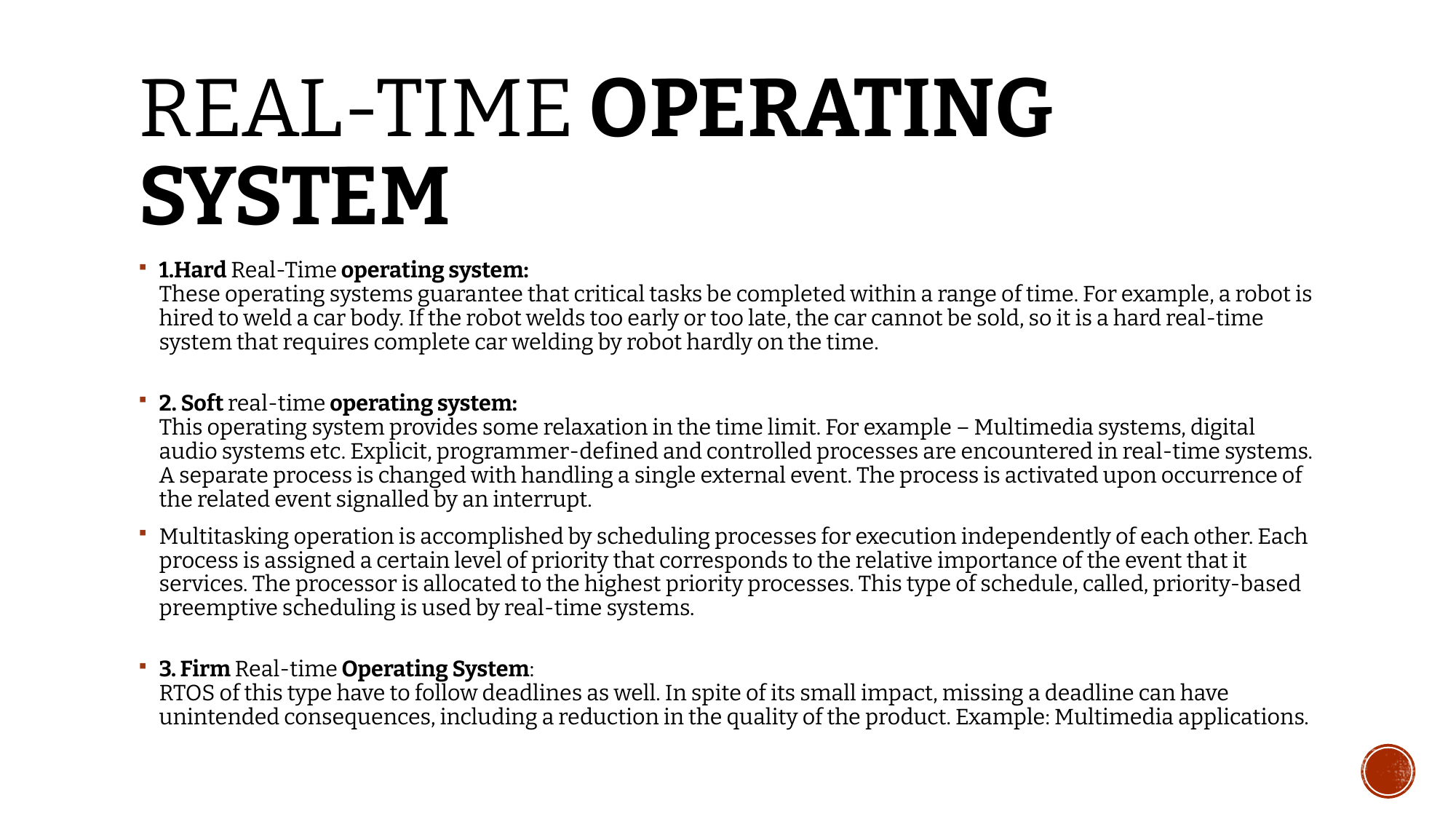

# Real-Time operating system
1.Hard Real-Time operating system: 
These operating systems guarantee that critical tasks be completed within a range of time. For example, a robot is hired to weld a car body. If the robot welds too early or too late, the car cannot be sold, so it is a hard real-time system that requires complete car welding by robot hardly on the time.
2. Soft real-time operating system: 
This operating system provides some relaxation in the time limit. For example – Multimedia systems, digital audio systems etc. Explicit, programmer-defined and controlled processes are encountered in real-time systems. A separate process is changed with handling a single external event. The process is activated upon occurrence of the related event signalled by an interrupt.
Multitasking operation is accomplished by scheduling processes for execution independently of each other. Each process is assigned a certain level of priority that corresponds to the relative importance of the event that it services. The processor is allocated to the highest priority processes. This type of schedule, called, priority-based preemptive scheduling is used by real-time systems.
3. Firm Real-time Operating System: 
RTOS of this type have to follow deadlines as well. In spite of its small impact, missing a deadline can have unintended consequences, including a reduction in the quality of the product. Example: Multimedia applications.